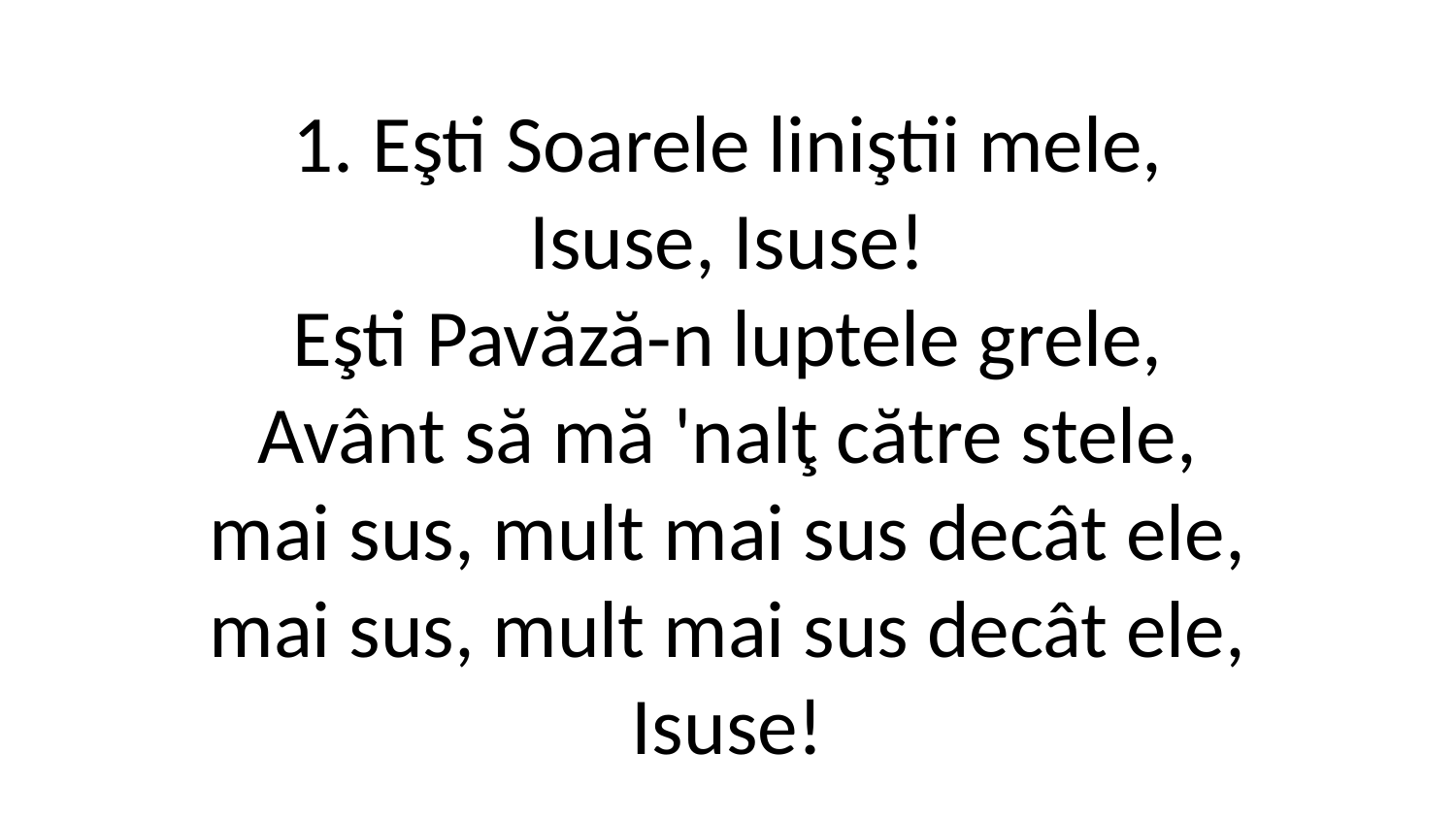

1. Eşti Soarele liniştii mele,
Isuse, Isuse!
Eşti Pavăză-n luptele grele,
Avânt să mă 'nalţ către stele,
mai sus, mult mai sus decât ele,
mai sus, mult mai sus decât ele,
Isuse!